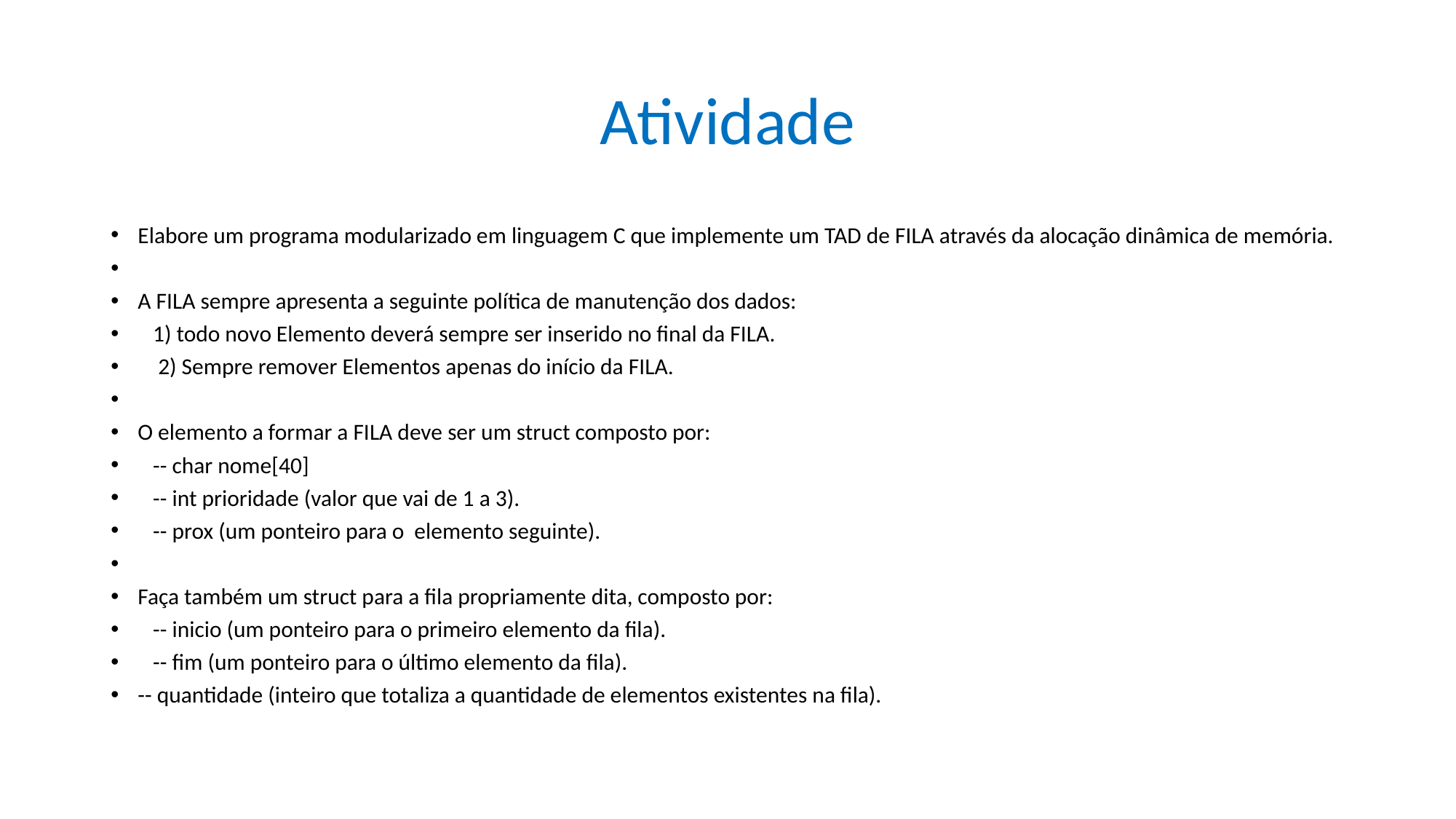

# Atividade
Elabore um programa modularizado em linguagem C que implemente um TAD de FILA através da alocação dinâmica de memória.

A FILA sempre apresenta a seguinte política de manutenção dos dados:
   1) todo novo Elemento deverá sempre ser inserido no final da FILA.
    2) Sempre remover Elementos apenas do início da FILA.

O elemento a formar a FILA deve ser um struct composto por:
   -- char nome[40]
   -- int prioridade (valor que vai de 1 a 3).
   -- prox (um ponteiro para o  elemento seguinte).

Faça também um struct para a fila propriamente dita, composto por:
   -- inicio (um ponteiro para o primeiro elemento da fila).
   -- fim (um ponteiro para o último elemento da fila).
-- quantidade (inteiro que totaliza a quantidade de elementos existentes na fila).